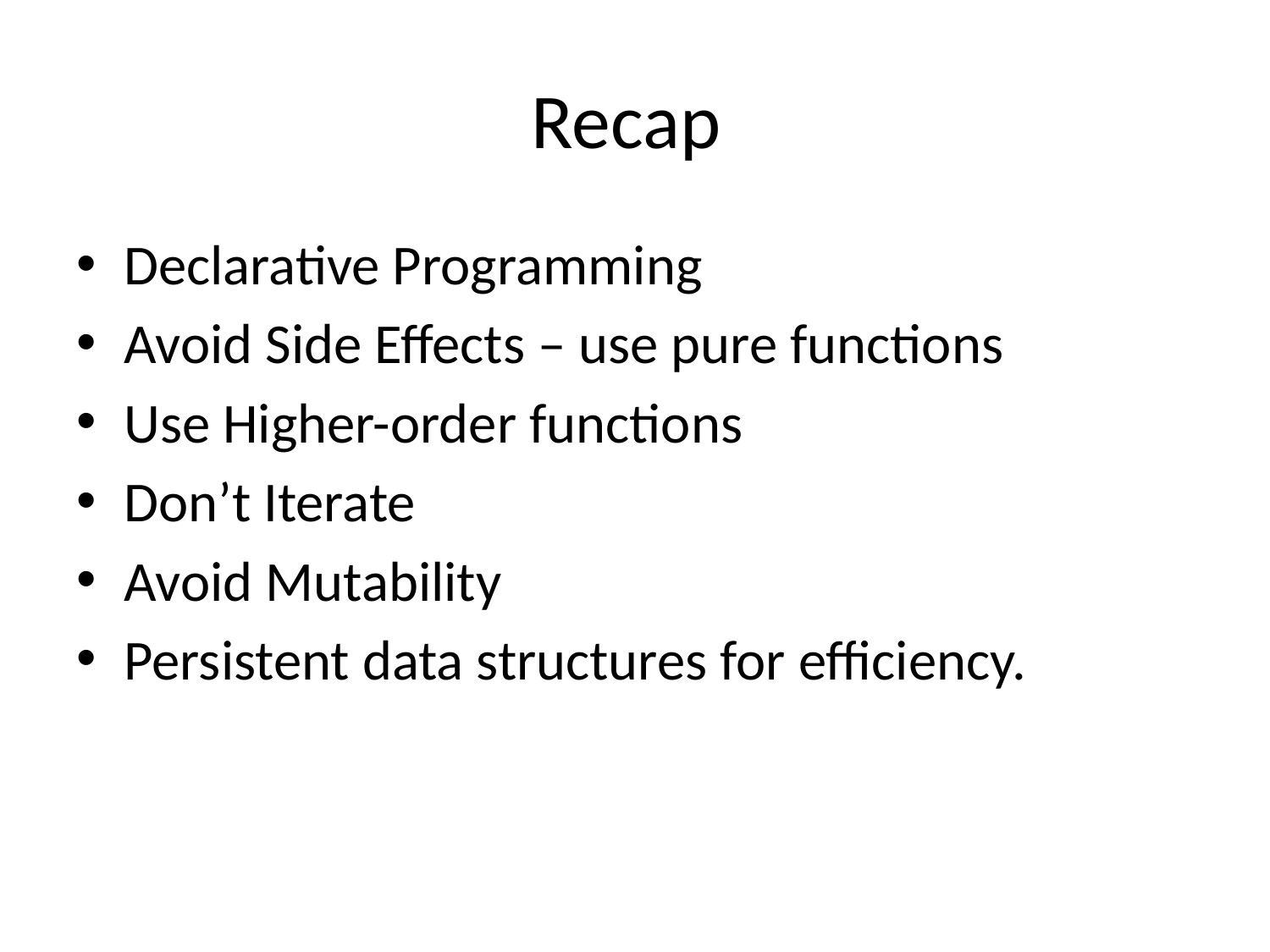

# Recap
Declarative Programming
Avoid Side Effects – use pure functions
Use Higher-order functions
Don’t Iterate
Avoid Mutability
Persistent data structures for efficiency.